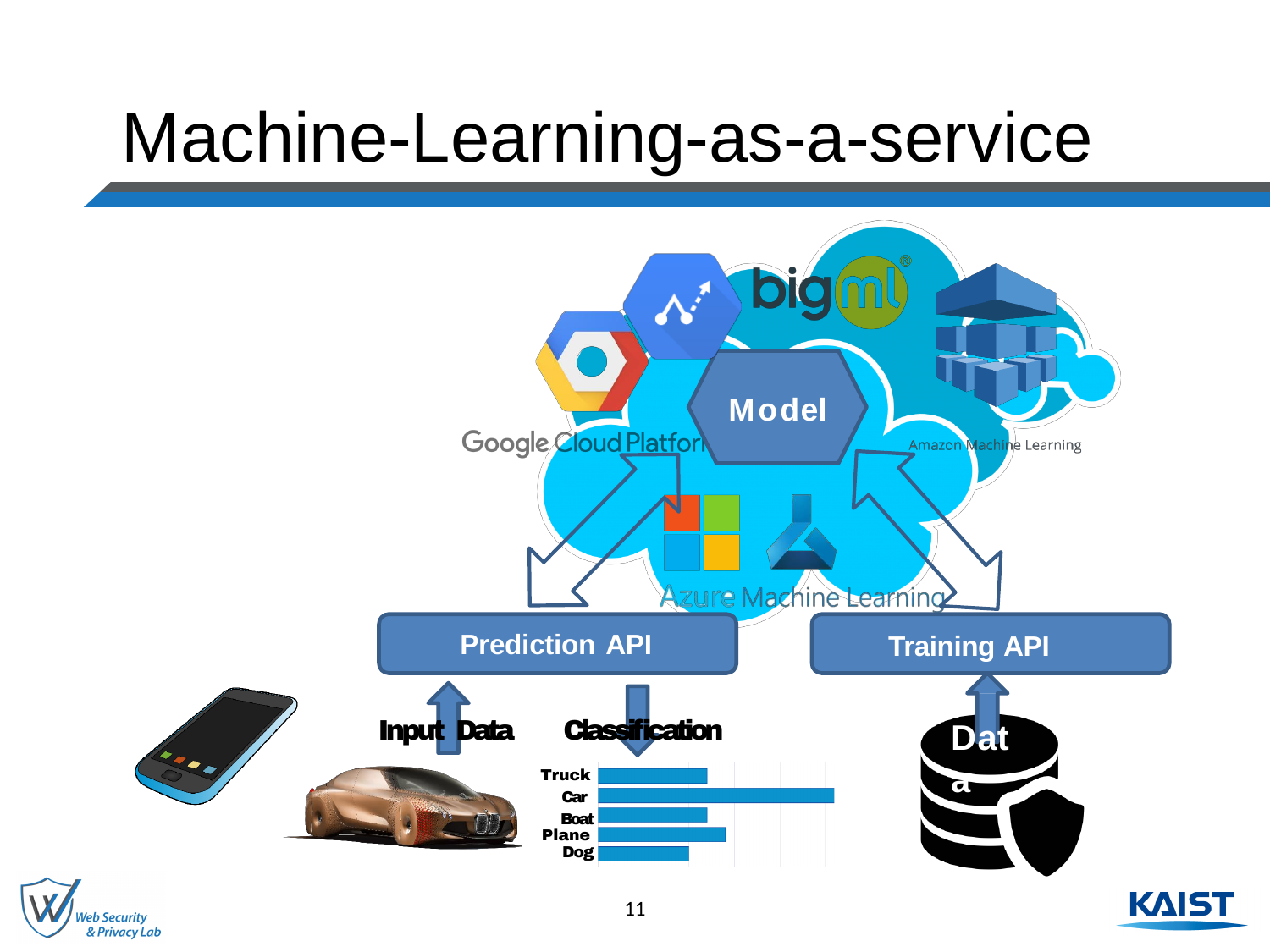

# Machine-Learning-as-a-service

Model

Prediction API

Input Data         Classification
Training API

Data

Truck
Car
Boat
Plane
Dog

11